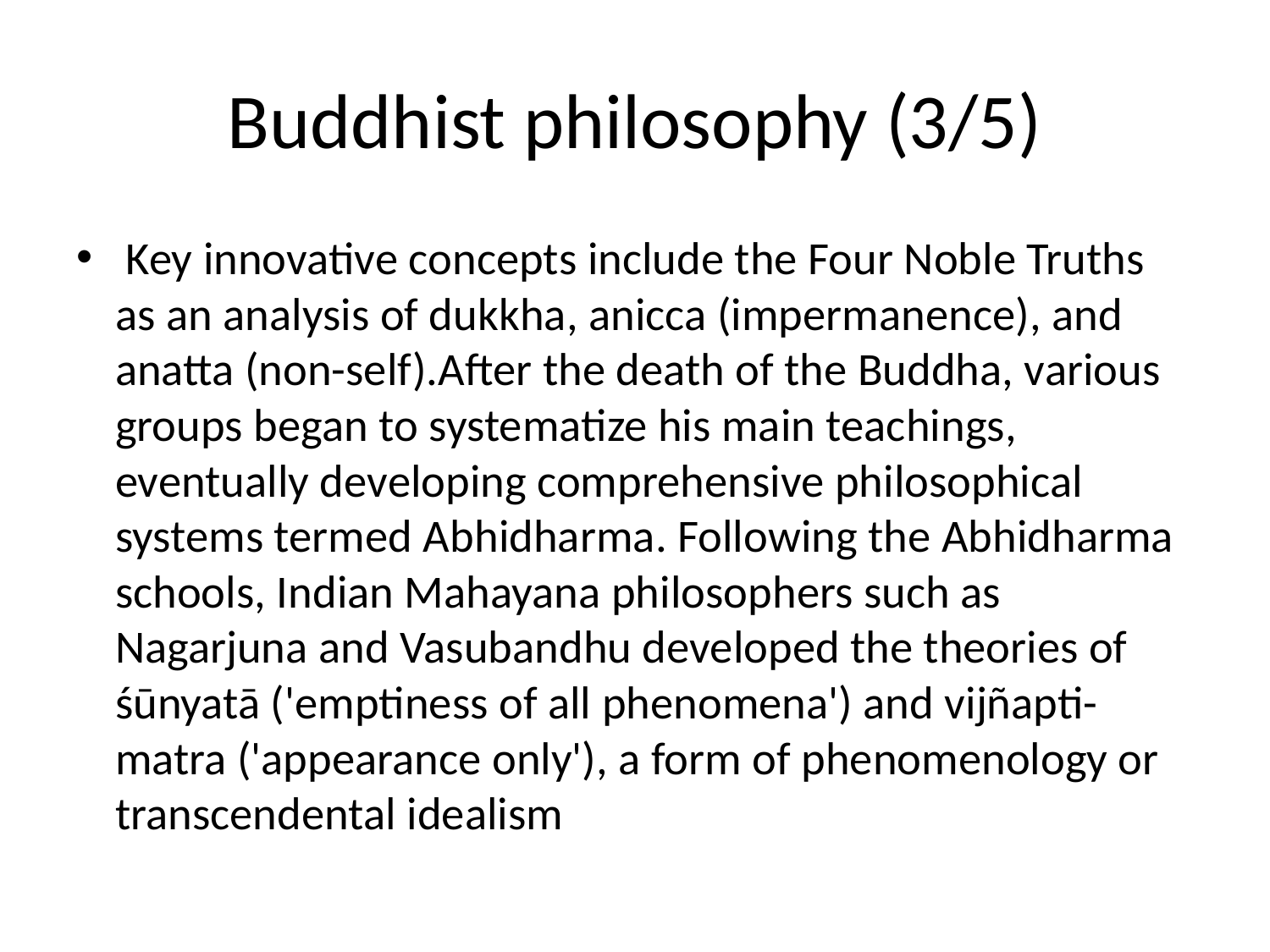

# Buddhist philosophy (3/5)
 Key innovative concepts include the Four Noble Truths as an analysis of dukkha, anicca (impermanence), and anatta (non-self).After the death of the Buddha, various groups began to systematize his main teachings, eventually developing comprehensive philosophical systems termed Abhidharma. Following the Abhidharma schools, Indian Mahayana philosophers such as Nagarjuna and Vasubandhu developed the theories of śūnyatā ('emptiness of all phenomena') and vijñapti-matra ('appearance only'), a form of phenomenology or transcendental idealism